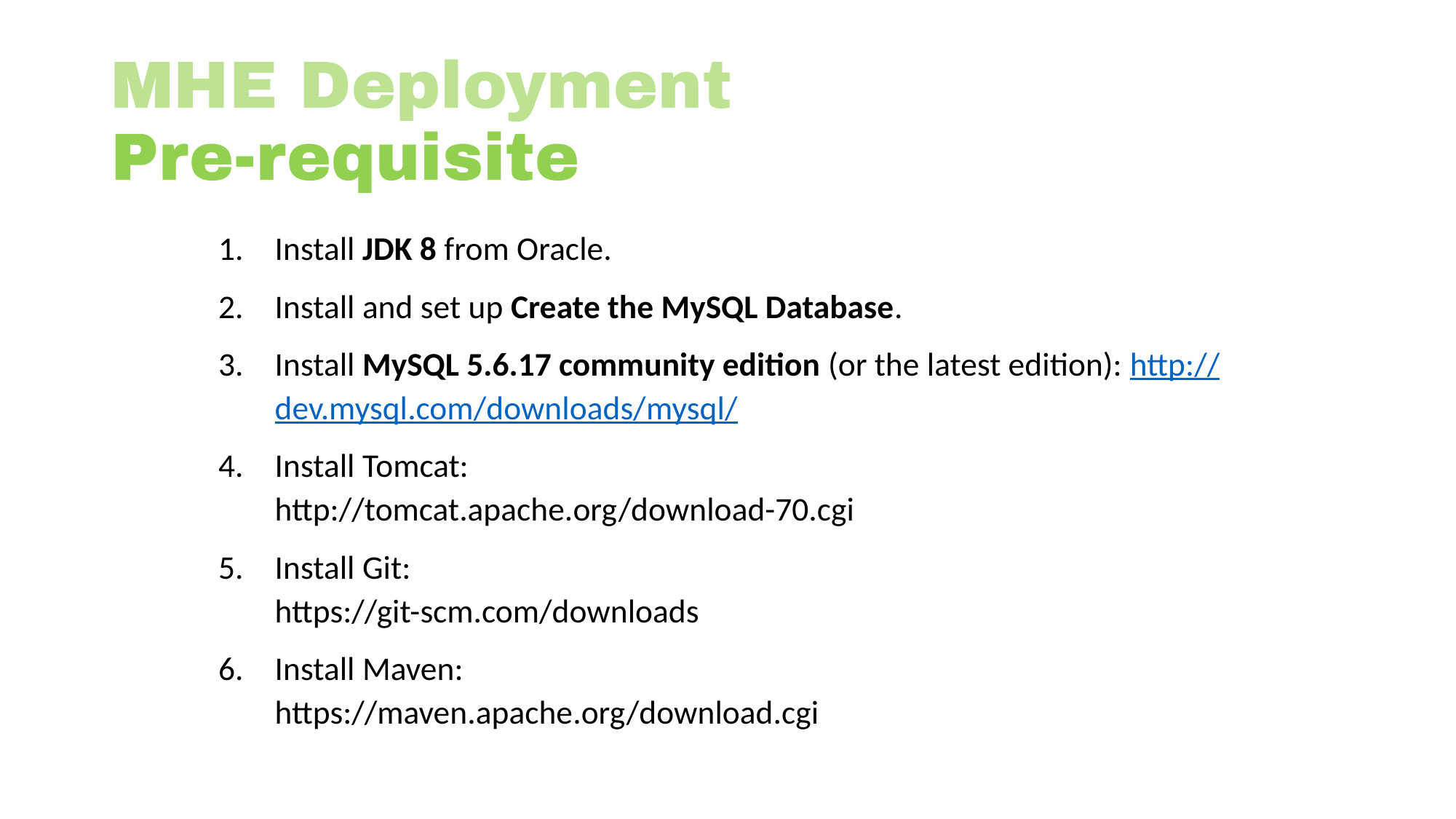

# MHE Deployment Pre-requisite
Install JDK 8 from Oracle.
Install and set up Create the MySQL Database.
Install MySQL 5.6.17 community edition (or the latest edition): http://dev.mysql.com/downloads/mysql/
Install Tomcat:
http://tomcat.apache.org/download-70.cgi
Install Git:
https://git-scm.com/downloads
Install Maven:
https://maven.apache.org/download.cgi